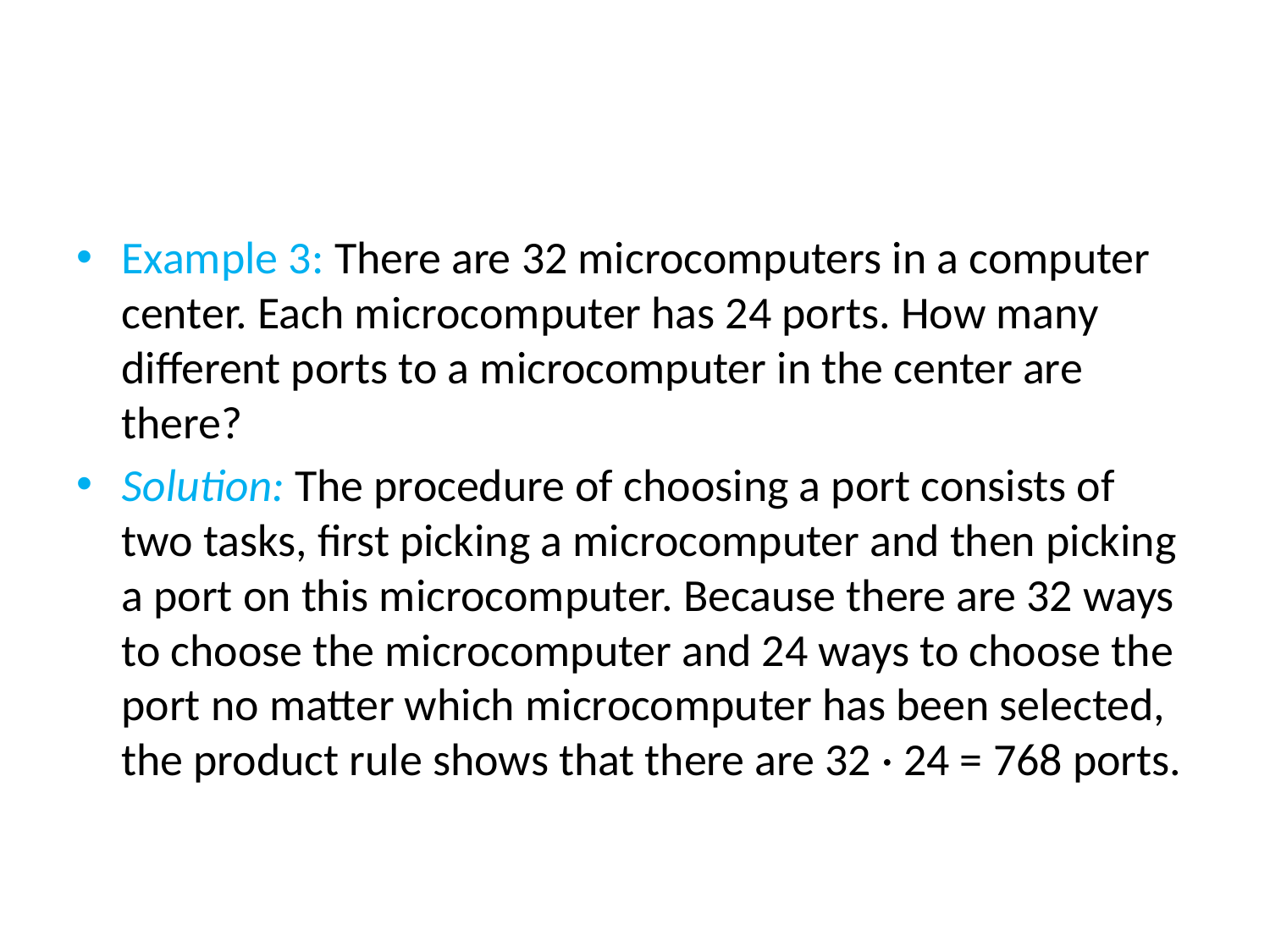

#
Example 3: There are 32 microcomputers in a computer center. Each microcomputer has 24 ports. How many different ports to a microcomputer in the center are there?
Solution: The procedure of choosing a port consists of two tasks, first picking a microcomputer and then picking a port on this microcomputer. Because there are 32 ways to choose the microcomputer and 24 ways to choose the port no matter which microcomputer has been selected, the product rule shows that there are 32 · 24 = 768 ports.